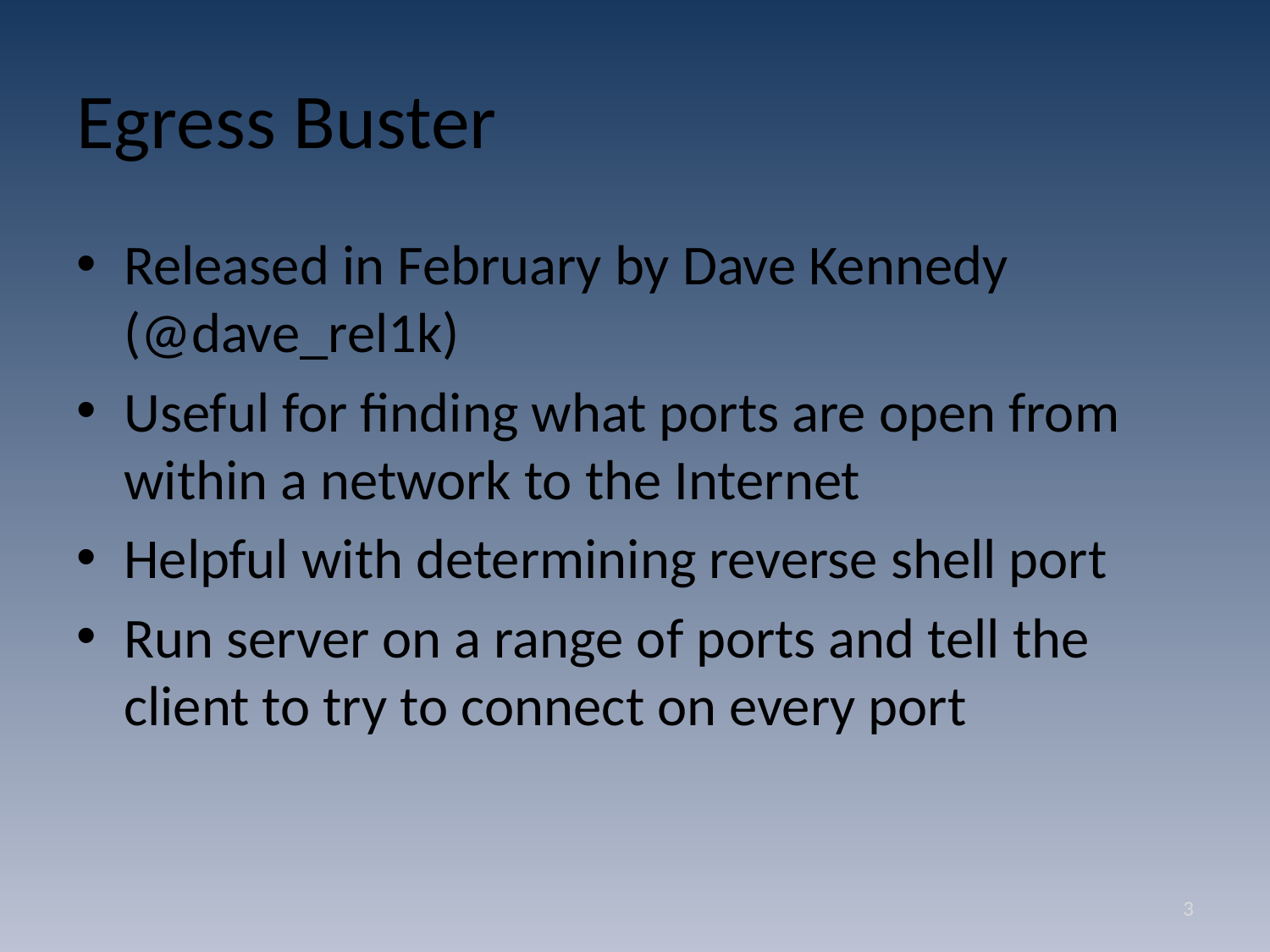

# Egress Buster
Released in February by Dave Kennedy (@dave_rel1k)
Useful for finding what ports are open from within a network to the Internet
Helpful with determining reverse shell port
Run server on a range of ports and tell the client to try to connect on every port
3